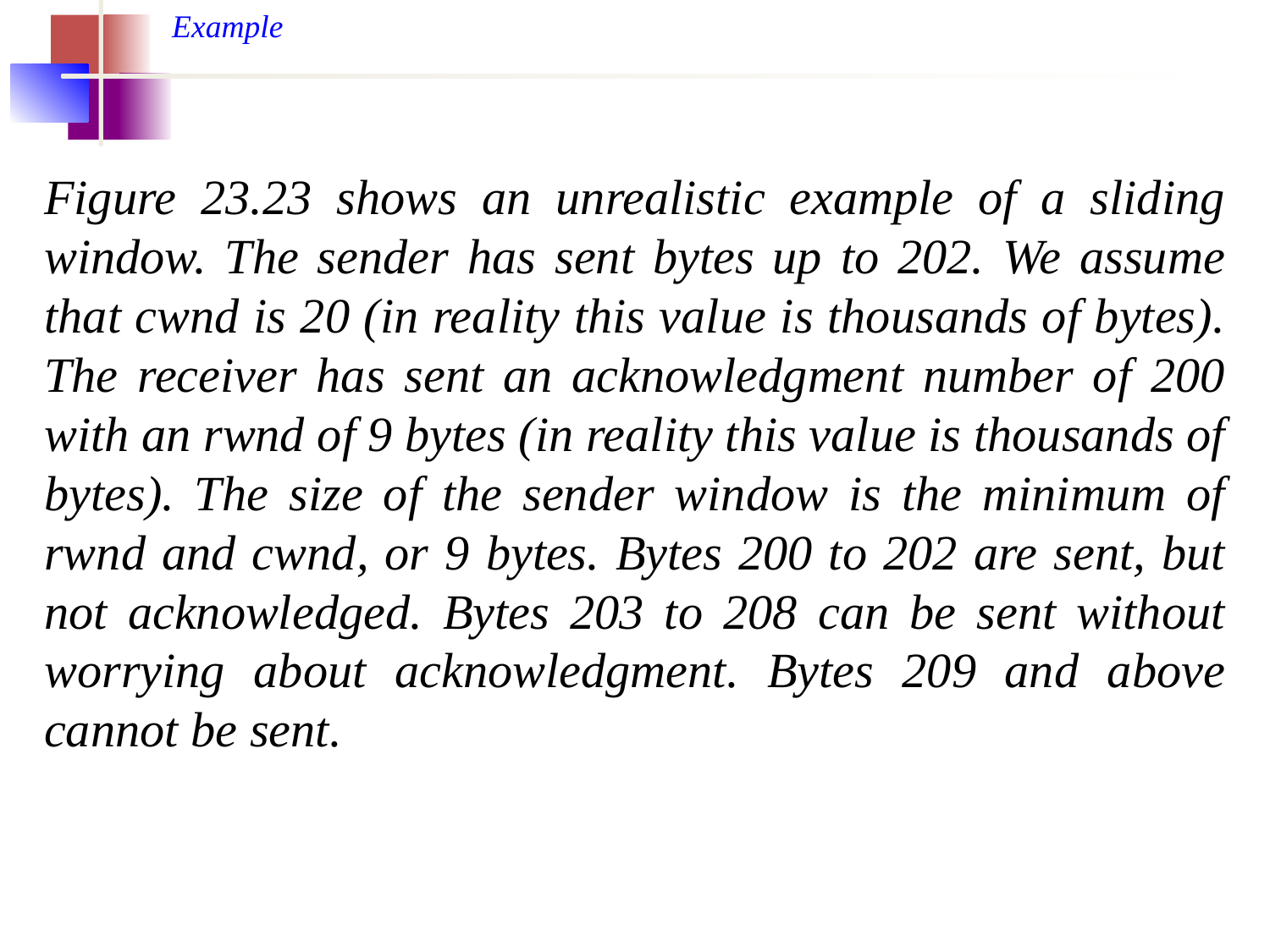

Example

Figure 23.23 shows an unrealistic example of a sliding window. The sender has sent bytes up to 202. We assume that cwnd is 20 (in reality this value is thousands of bytes). The receiver has sent an acknowledgment number of 200 with an rwnd of 9 bytes (in reality this value is thousands of bytes). The size of the sender window is the minimum of rwnd and cwnd, or 9 bytes. Bytes 200 to 202 are sent, but not acknowledged. Bytes 203 to 208 can be sent without worrying about acknowledgment. Bytes 209 and above cannot be sent.